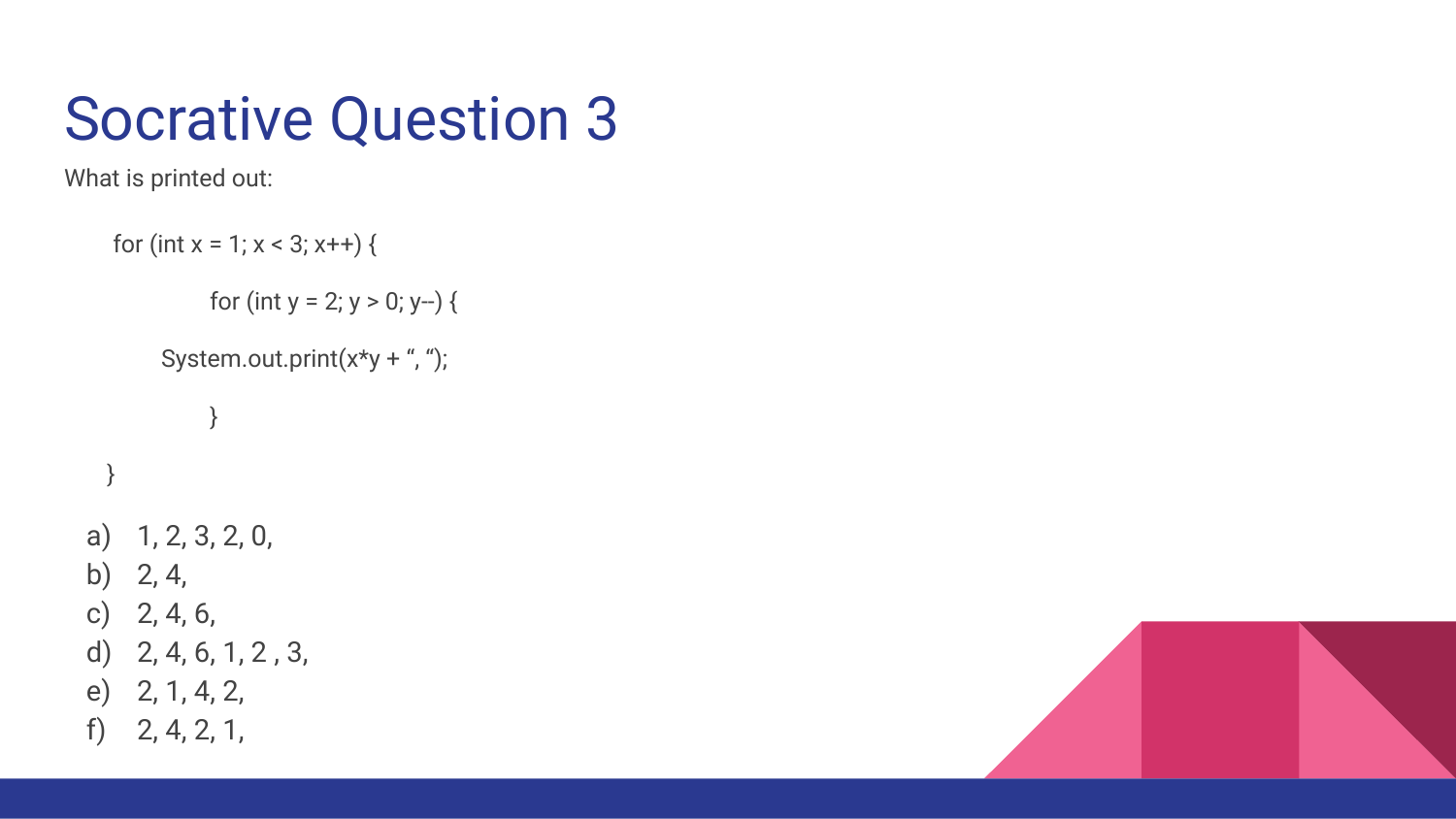

# Socrative Question 3
What is printed out:
        for (int x = 1; x < 3; x++) {
        	for (int y = 2; y > 0; y--) {
                System.out.print(x*y + “, “);
        	}
       }
1, 2, 3, 2, 0,
2, 4,
2, 4, 6,
2, 4, 6, 1, 2 , 3,
2, 1, 4, 2,
2, 4, 2, 1,